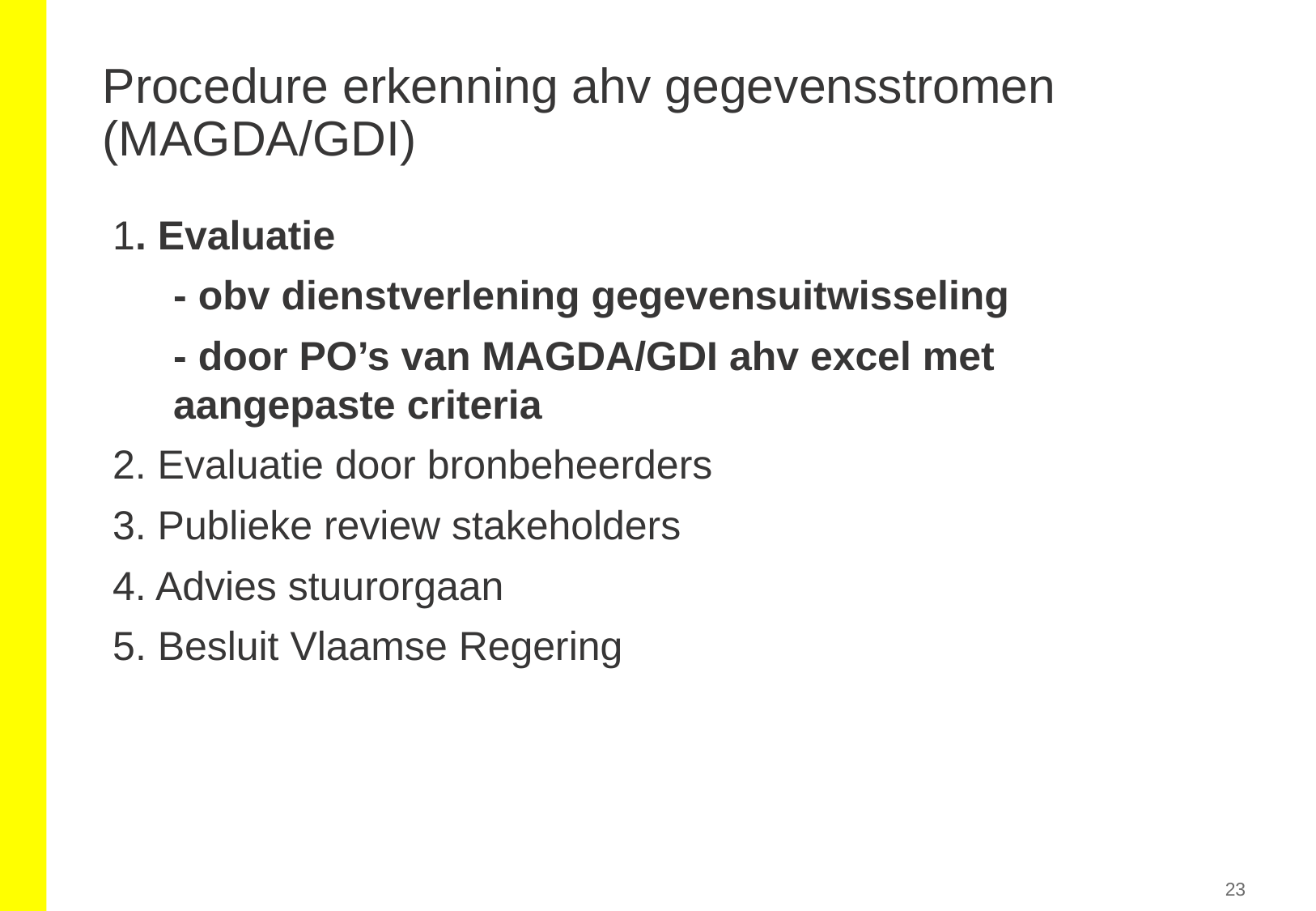

# Procedure erkenning ahv gegevensstromen (MAGDA/GDI)
1. Evaluatie
- obv dienstverlening gegevensuitwisseling
- door PO’s van MAGDA/GDI ahv excel met aangepaste criteria
2. Evaluatie door bronbeheerders
3. Publieke review stakeholders
4. Advies stuurorgaan
5. Besluit Vlaamse Regering

23